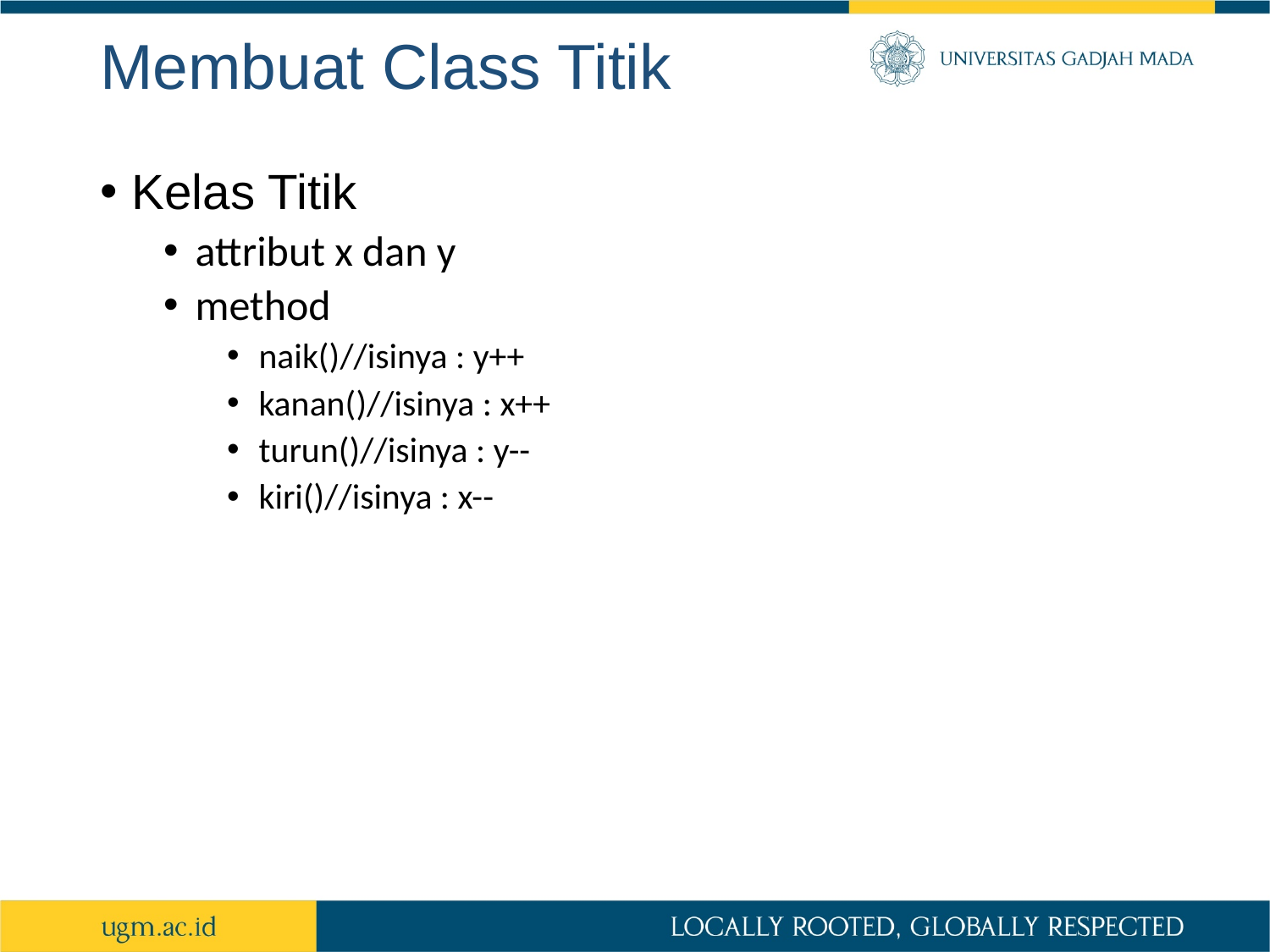

# Membuat Class Titik
Kelas Titik
attribut x dan y
method
naik()//isinya : y++
kanan()//isinya : x++
turun()//isinya : y--
kiri()//isinya : x--